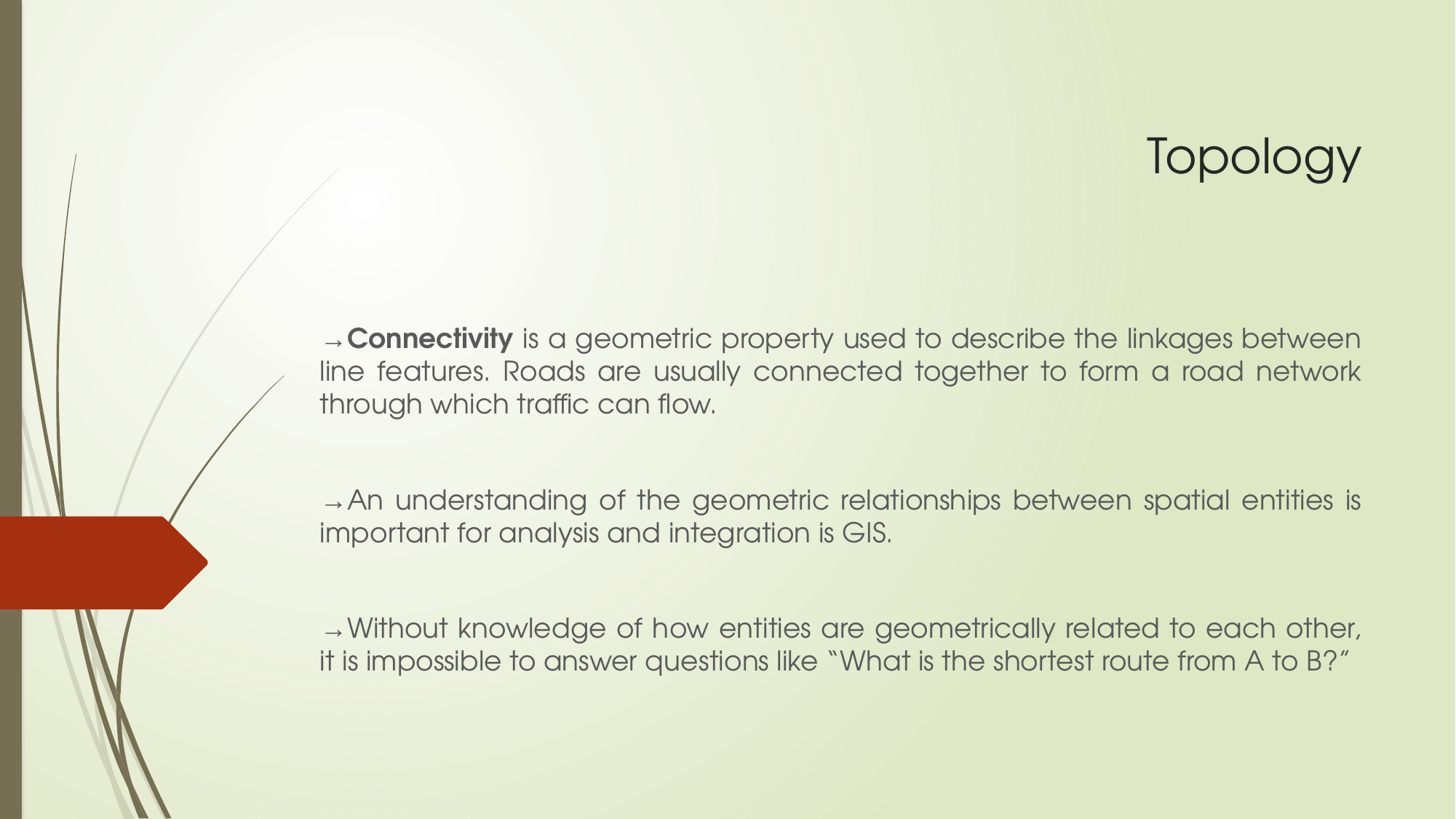

# Topology

→Connectivity is a geometric property used to describe the linkages between line features. Roads are usually connected together to form a road network through which traffic can flow.

→An understanding of the geometric relationships between spatial entities is important for analysis and integration is GIS.

→Without knowledge of how entities are geometrically related to each other, it is impossible to answer questions like “What is the shortest route from A to B?”